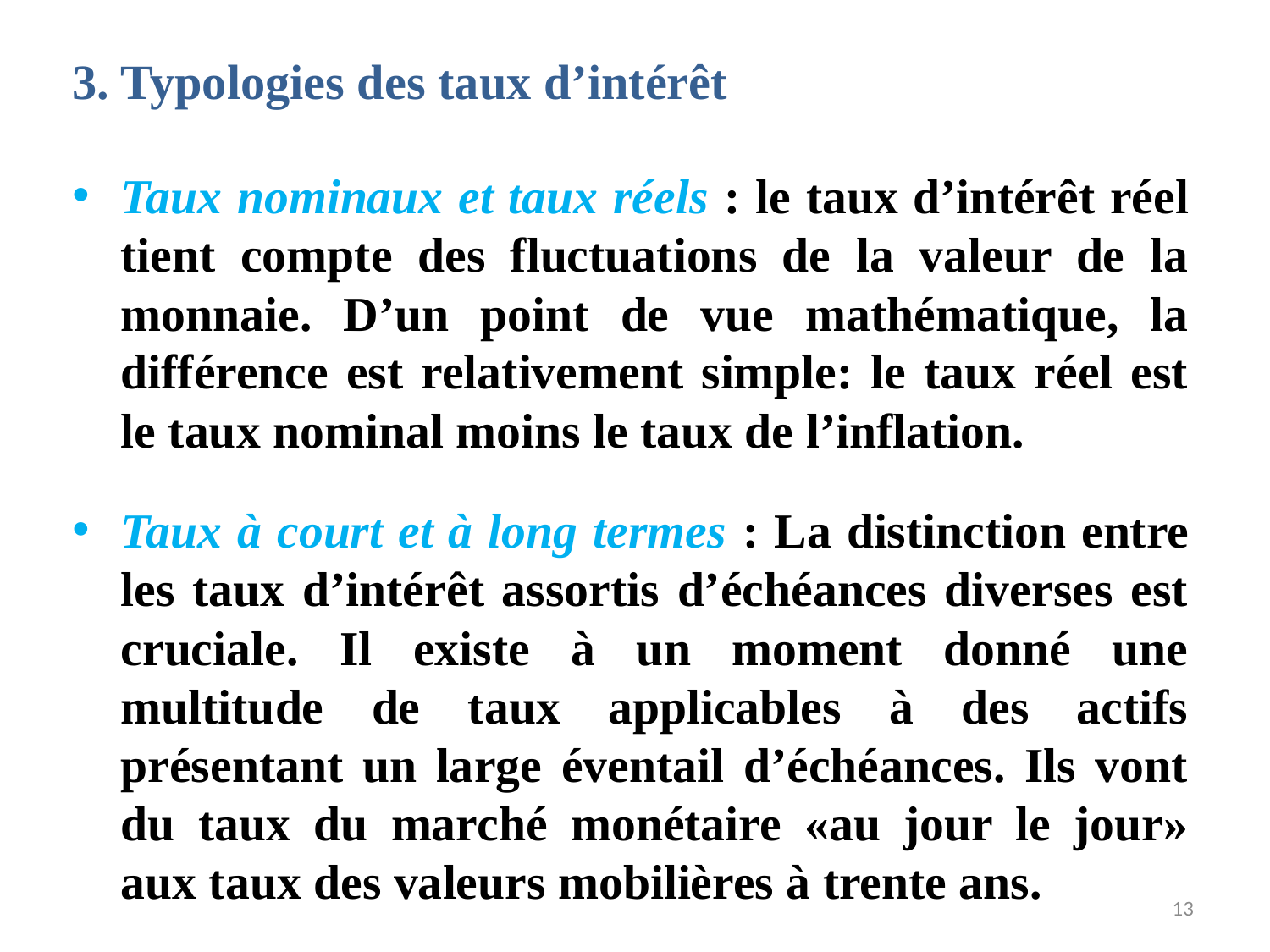

# 3. Typologies des taux d’intérêt
Taux nominaux et taux réels : le taux d’intérêt réel tient compte des fluctuations de la valeur de la monnaie. D’un point de vue mathématique, la différence est relativement simple: le taux réel est le taux nominal moins le taux de l’inflation.
Taux à court et à long termes : La distinction entre les taux d’intérêt assortis d’échéances diverses est cruciale. Il existe à un moment donné une multitude de taux applicables à des actifs présentant un large éventail d’échéances. Ils vont du taux du marché monétaire «au jour le jour» aux taux des valeurs mobilières à trente ans.

13